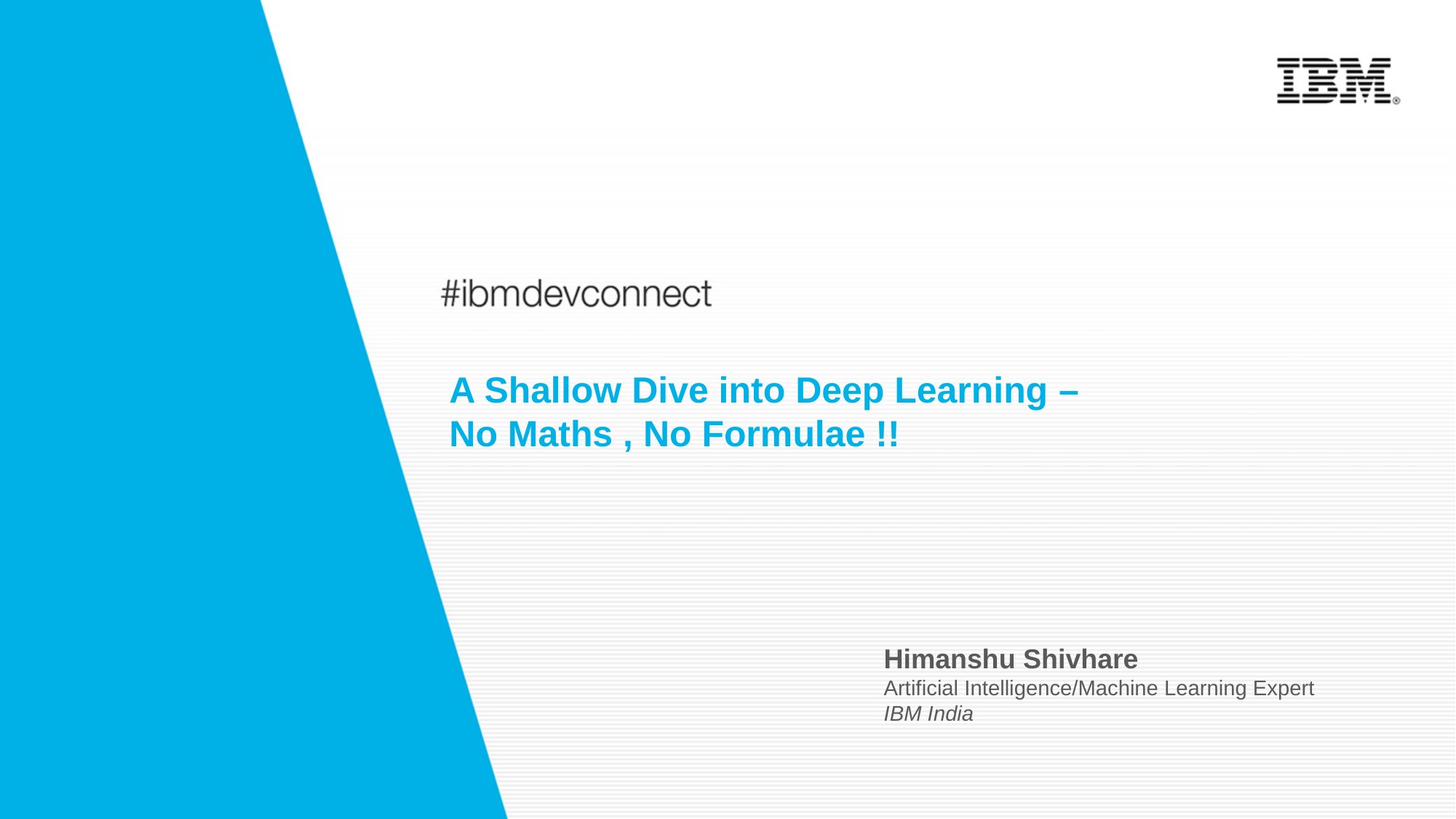

A Shallow Dive into Deep Learning –
No Maths , No Formulae !!
Himanshu Shivhare
Artificial Intelligence/Machine Learning Expert
IBM India